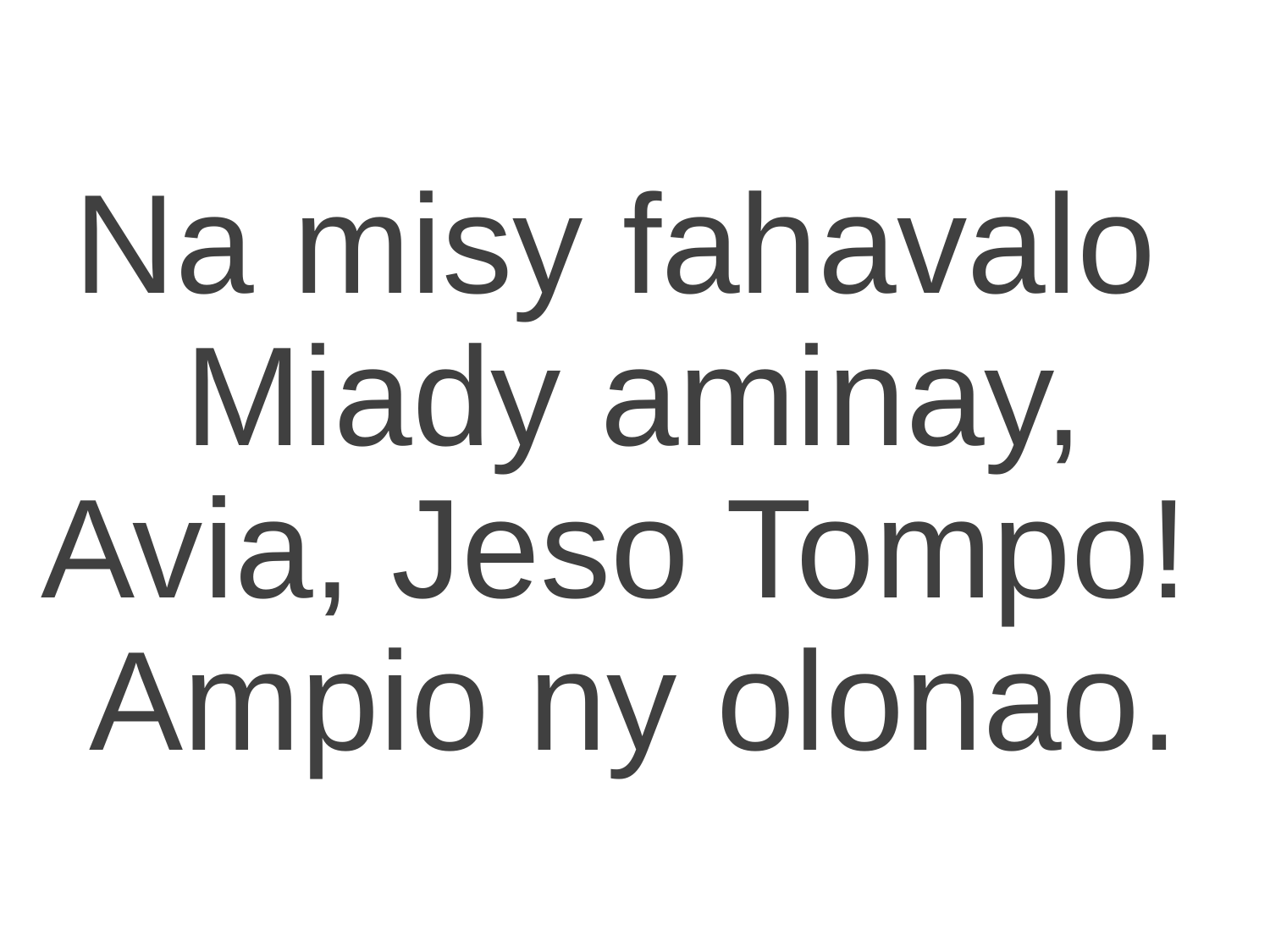

Na misy fahavalo
Miady aminay,
Avia, Jeso Tompo!
Ampio ny olonao.